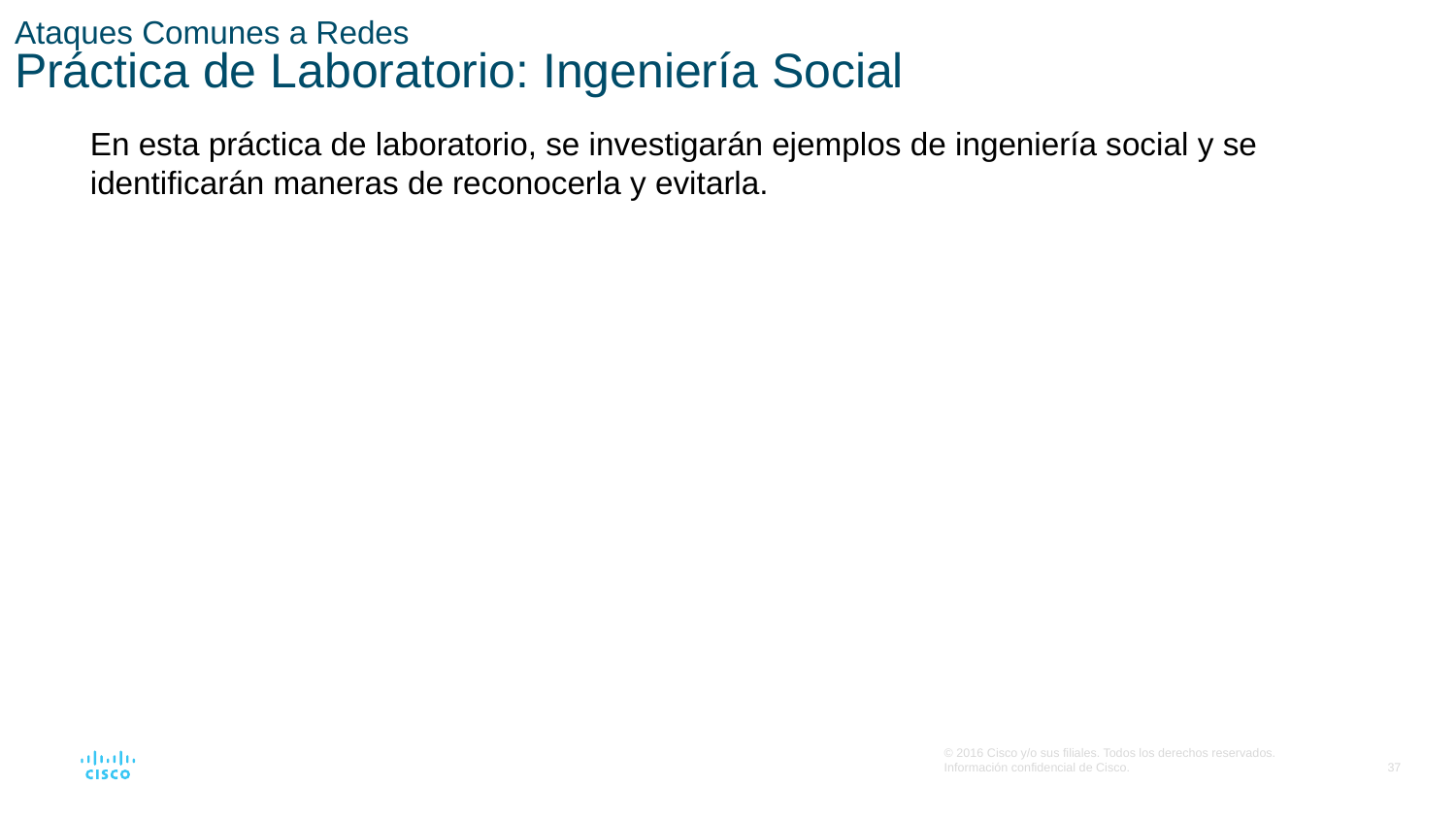

# Ataques Comunes a Redes Práctica de Laboratorio: Ingeniería Social
En esta práctica de laboratorio, se investigarán ejemplos de ingeniería social y se identificarán maneras de reconocerla y evitarla.